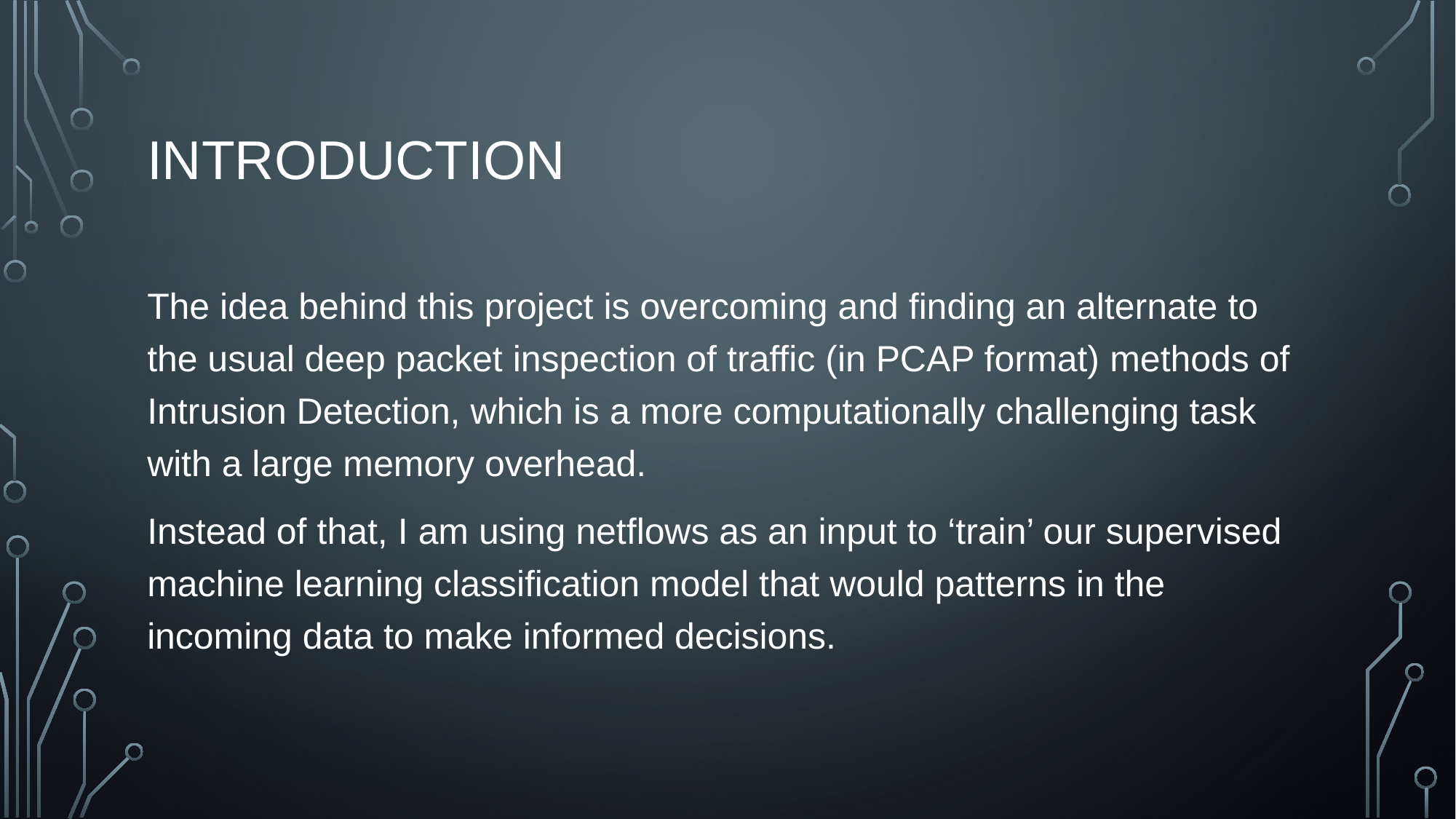

# Introduction
The idea behind this project is overcoming and finding an alternate to the usual deep packet inspection of traffic (in PCAP format) methods of Intrusion Detection, which is a more computationally challenging task with a large memory overhead.
Instead of that, I am using netflows as an input to ‘train’ our supervised machine learning classification model that would patterns in the incoming data to make informed decisions.